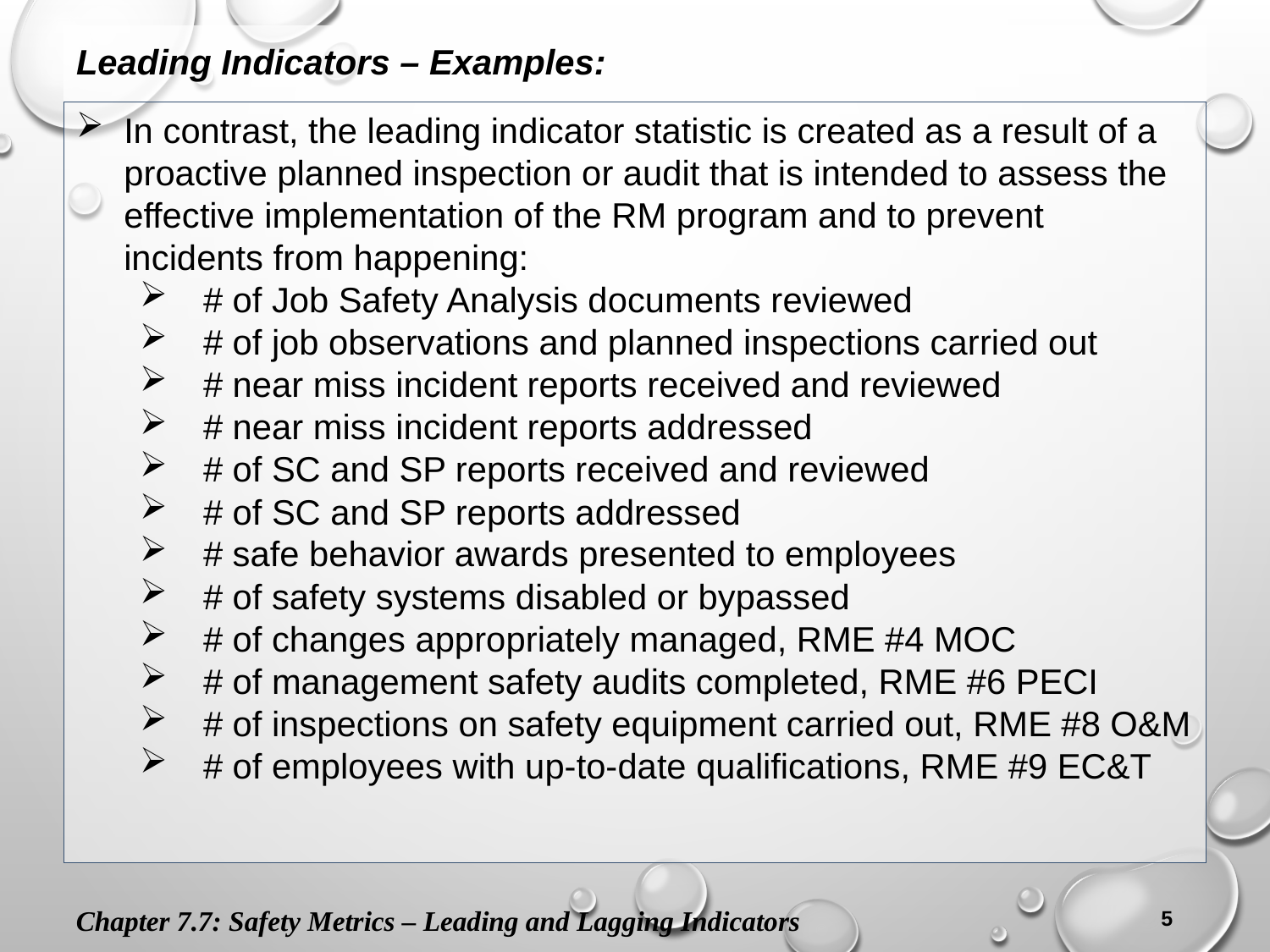

# Leading Indicators – Examples:
In contrast, the leading indicator statistic is created as a result of a proactive planned inspection or audit that is intended to assess the effective implementation of the RM program and to prevent incidents from happening:
# of Job Safety Analysis documents reviewed
# of job observations and planned inspections carried out
# near miss incident reports received and reviewed
# near miss incident reports addressed
# of SC and SP reports received and reviewed
# of SC and SP reports addressed
# safe behavior awards presented to employees
# of safety systems disabled or bypassed
# of changes appropriately managed, RME #4 MOC
# of management safety audits completed, RME #6 PECI
# of inspections on safety equipment carried out, RME #8 O&M
# of employees with up-to-date qualifications, RME #9 EC&T
Chapter 7.7: Safety Metrics – Leading and Lagging Indicators
5